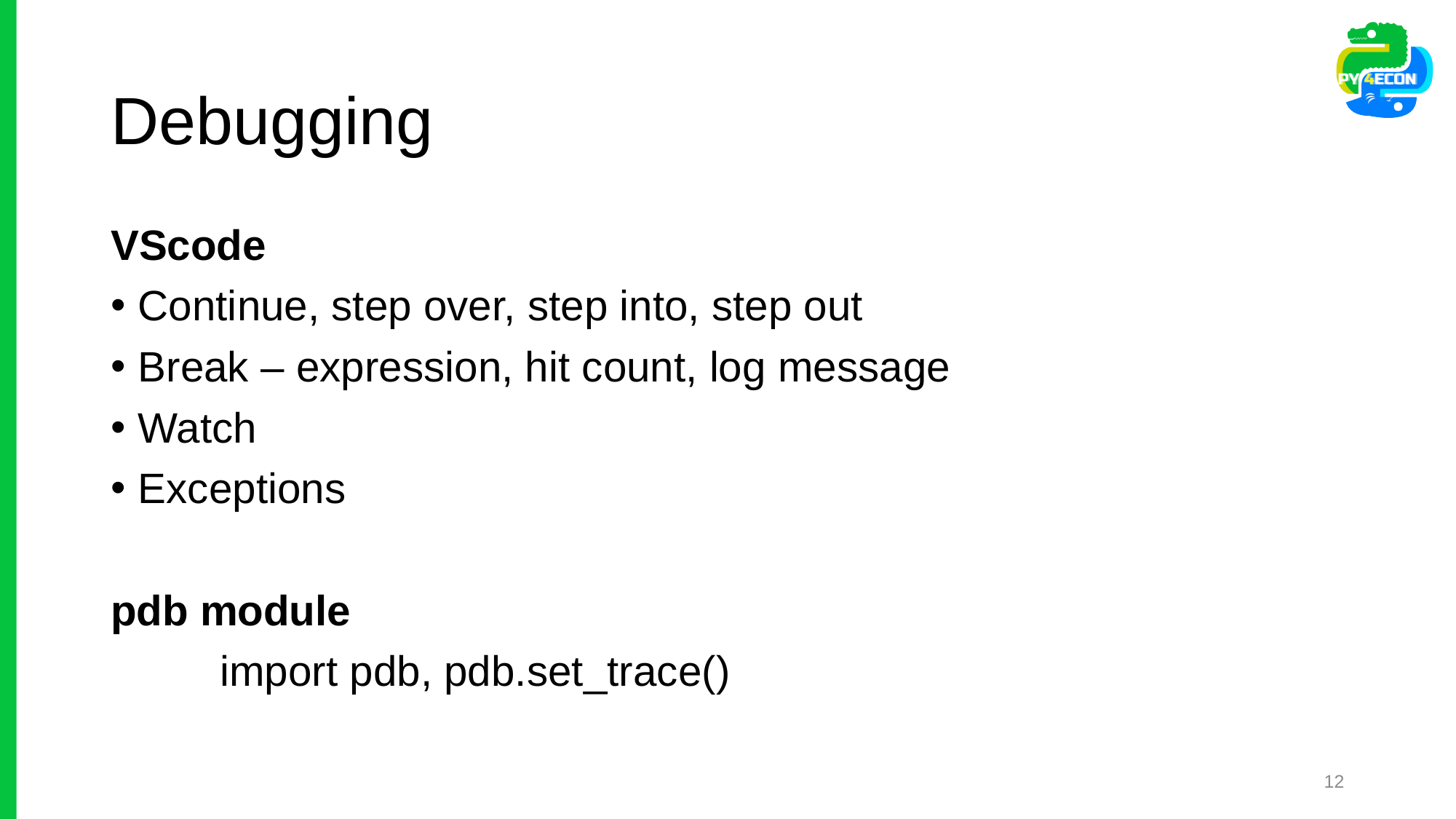

# Debugging
VScode
Continue, step over, step into, step out
Break – expression, hit count, log message
Watch
Exceptions

pdb module
	import pdb, pdb.set_trace()

12